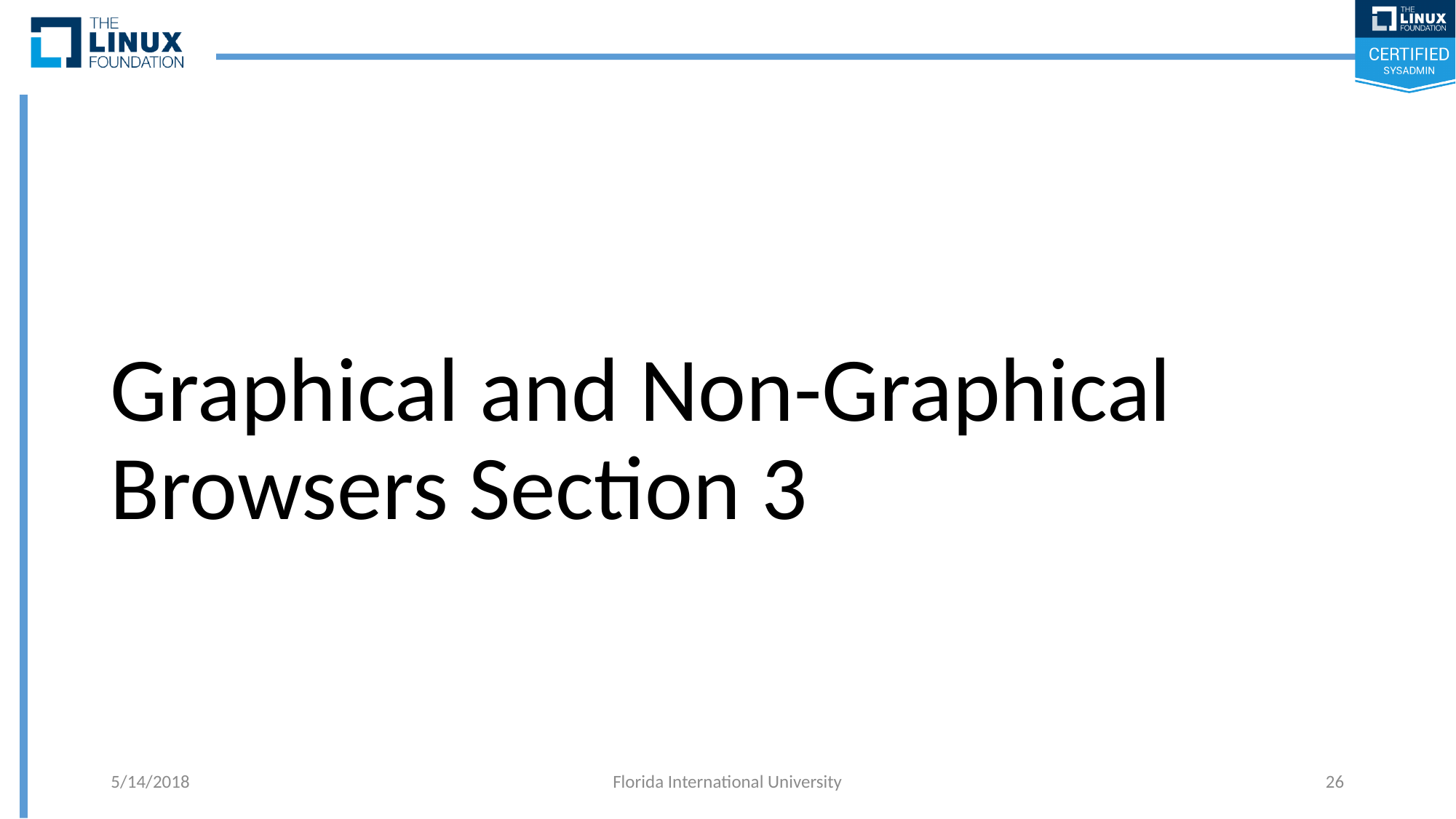

# Graphical and Non-Graphical Browsers Section 3

5/14/2018
Florida International University
26